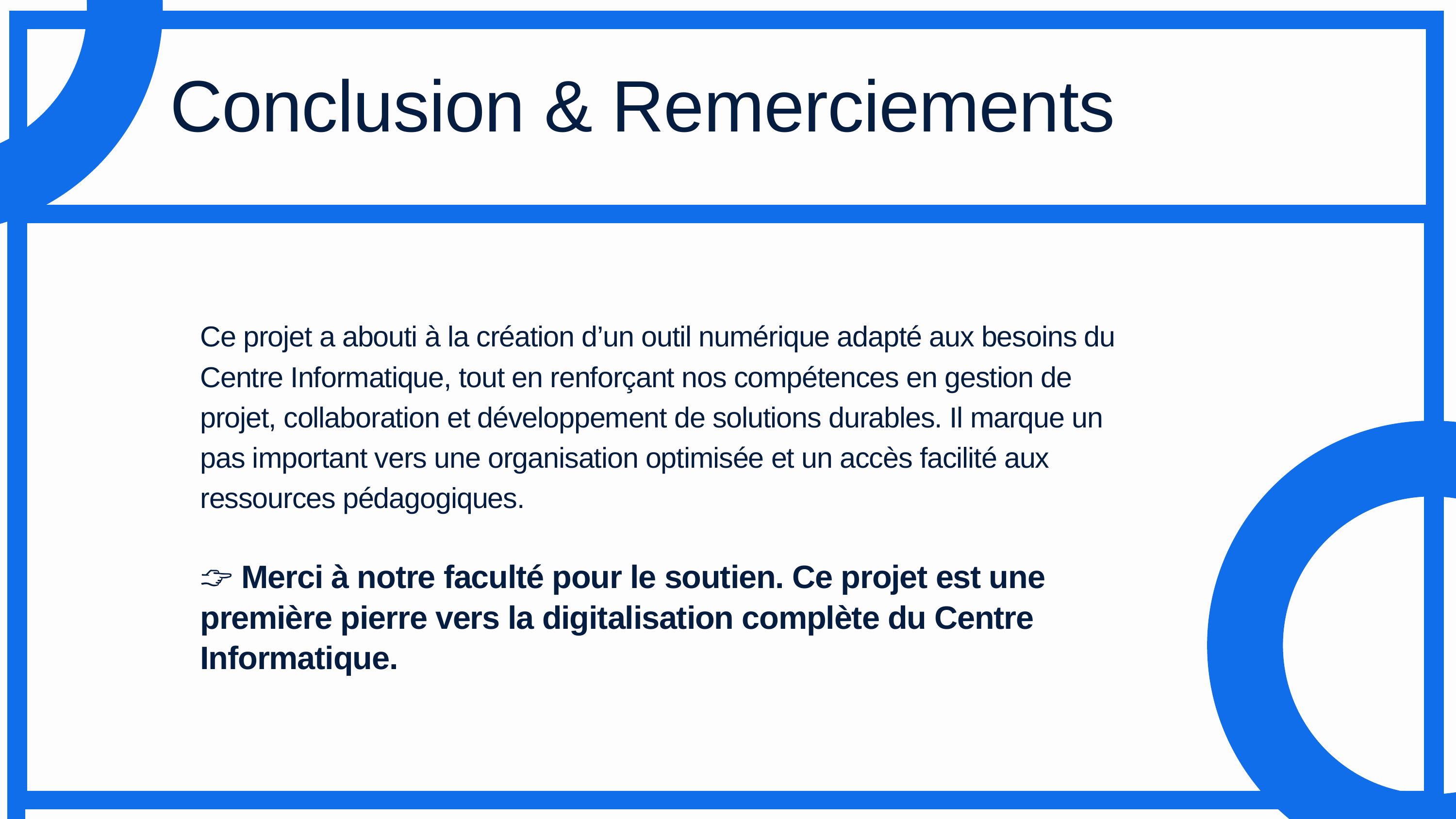

Conclusion & Remerciements

Ce projet a abouti à la création d’un outil numérique adapté aux besoins du Centre Informatique, tout en renforçant nos compétences en gestion de projet, collaboration et développement de solutions durables. Il marque un pas important vers une organisation optimisée et un accès facilité aux ressources pédagogiques.

👉 Merci à notre faculté pour le soutien. Ce projet est une première pierre vers la digitalisation complète du Centre Informatique.